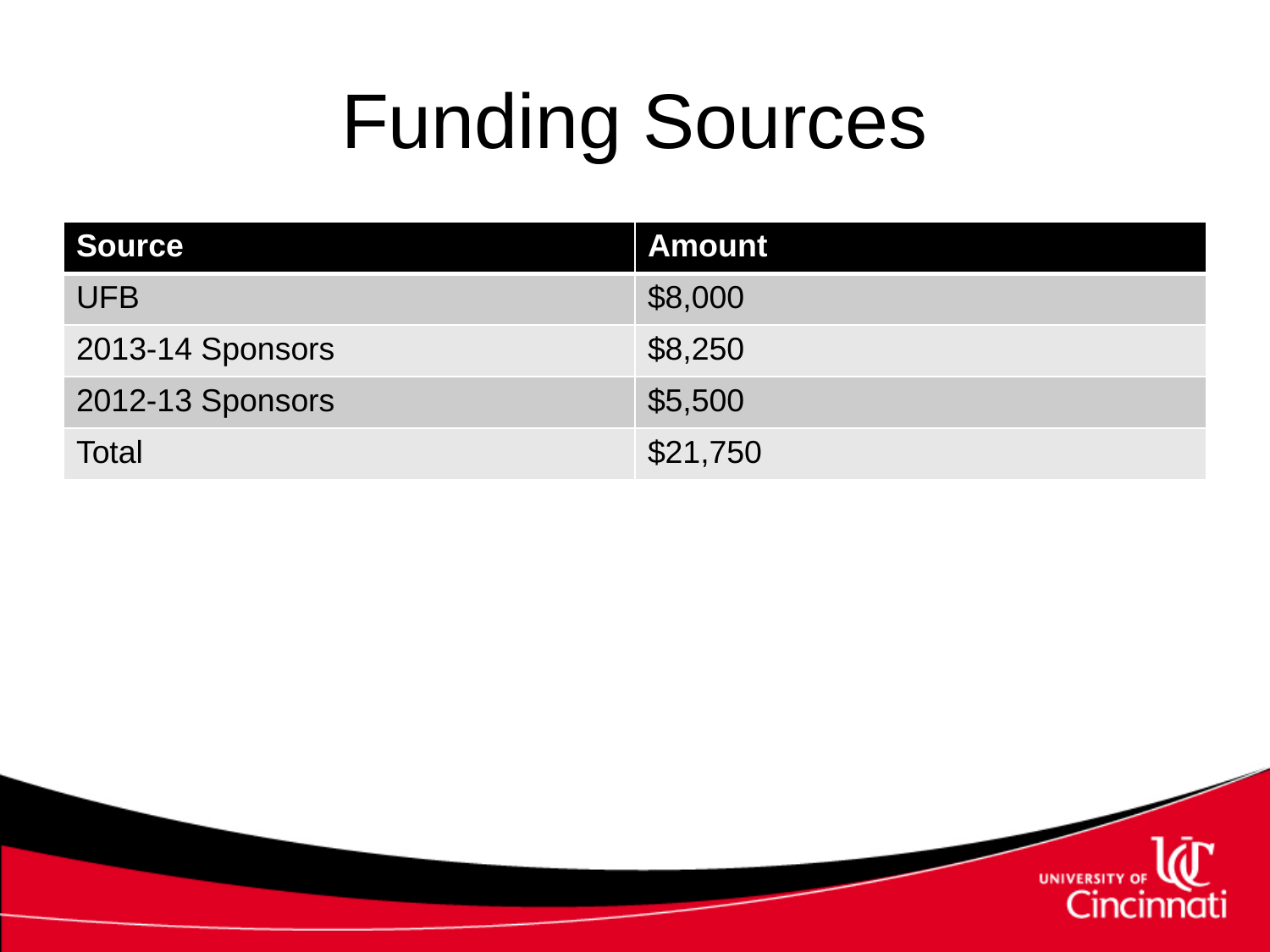

# Funding Sources
| Source | Amount |
| --- | --- |
| UFB | $8,000 |
| 2013-14 Sponsors | $8,250 |
| 2012-13 Sponsors | $5,500 |
| Total | $21,750 |